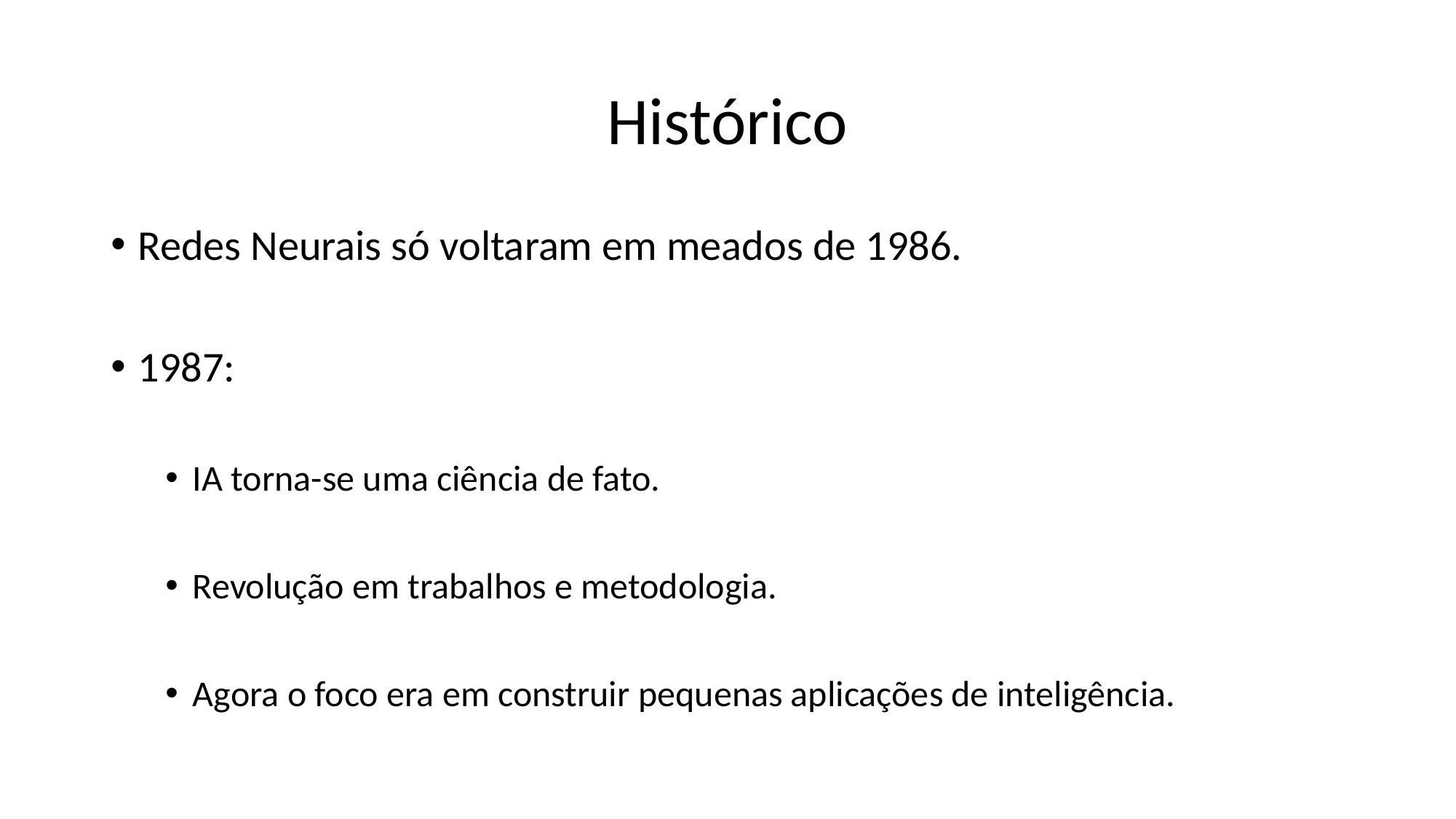

# Histórico
Redes Neurais só voltaram em meados de 1986.

1987:

IA torna-se uma ciência de fato.

Revolução em trabalhos e metodologia.

Agora o foco era em construir pequenas aplicações de inteligência.